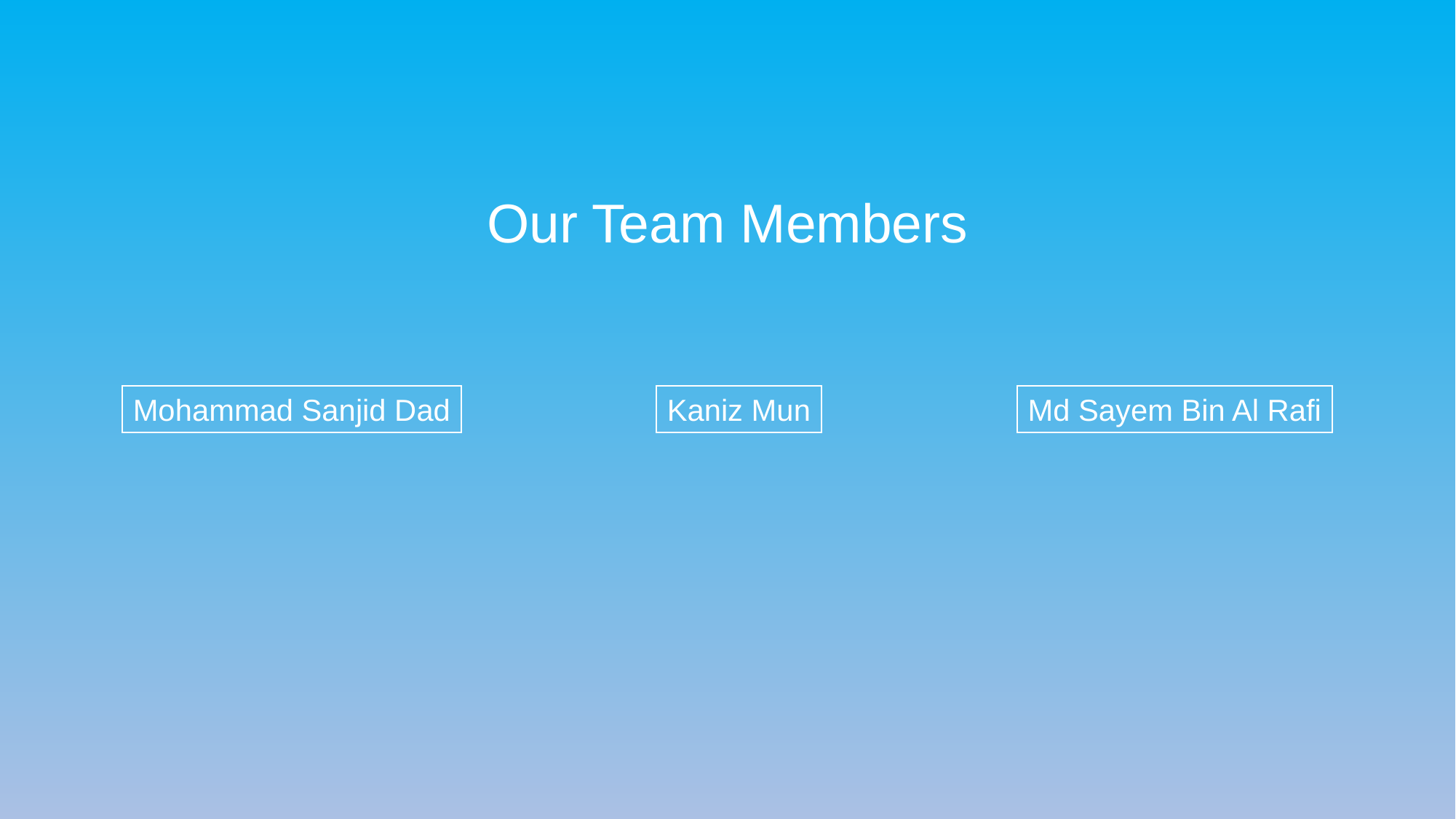

Our Team Members
Mohammad Sanjid Dad
Kaniz Mun
Md Sayem Bin Al Rafi